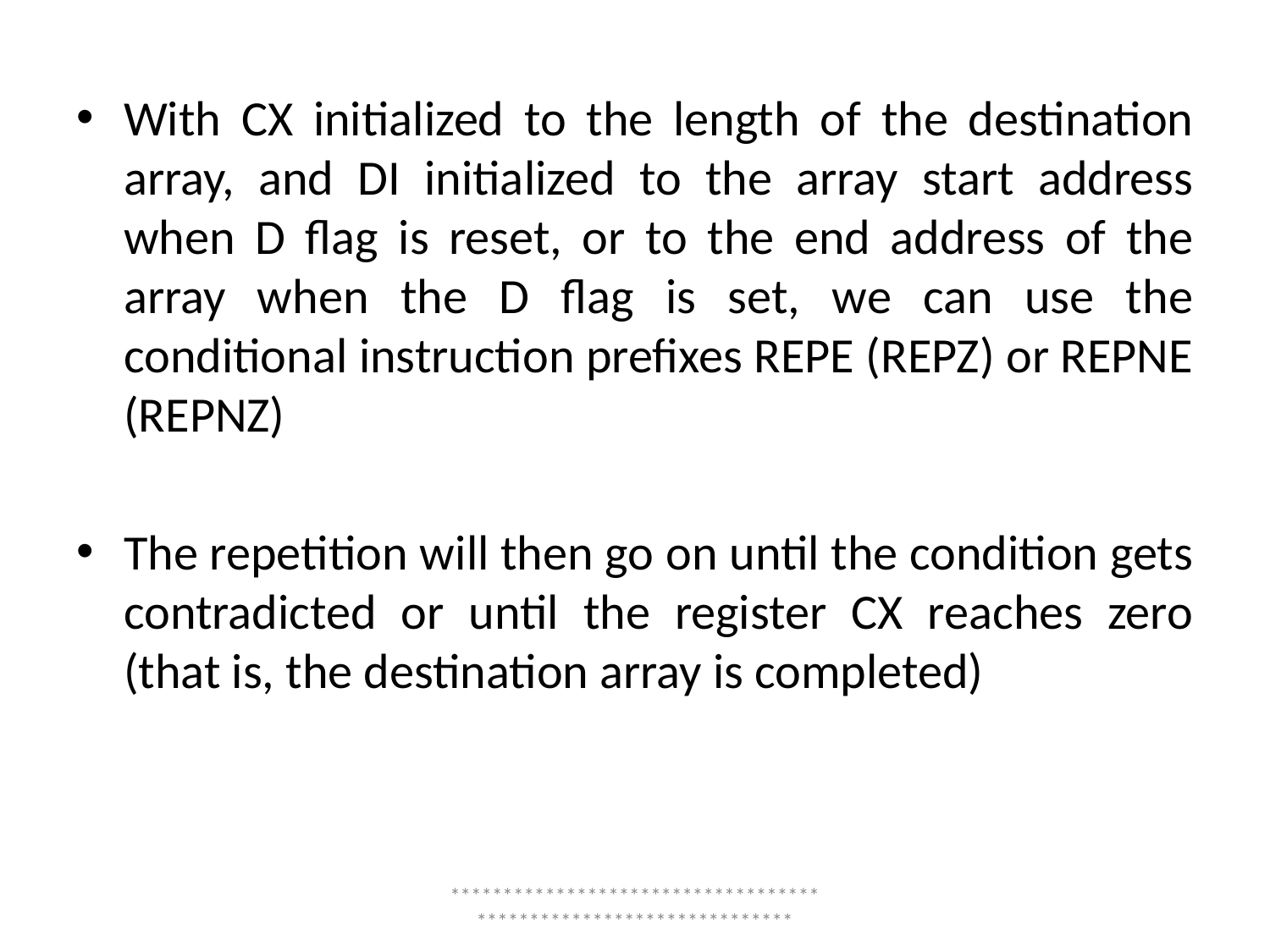

With CX initialized to the length of the destination array, and DI initialized to the array start address when D flag is reset, or to the end address of the array when the D flag is set, we can use the conditional instruction prefixes REPE (REPZ) or REPNE (REPNZ)

The repetition will then go on until the condition gets contradicted or until the register CX reaches zero (that is, the destination array is completed)
*****************************************************************